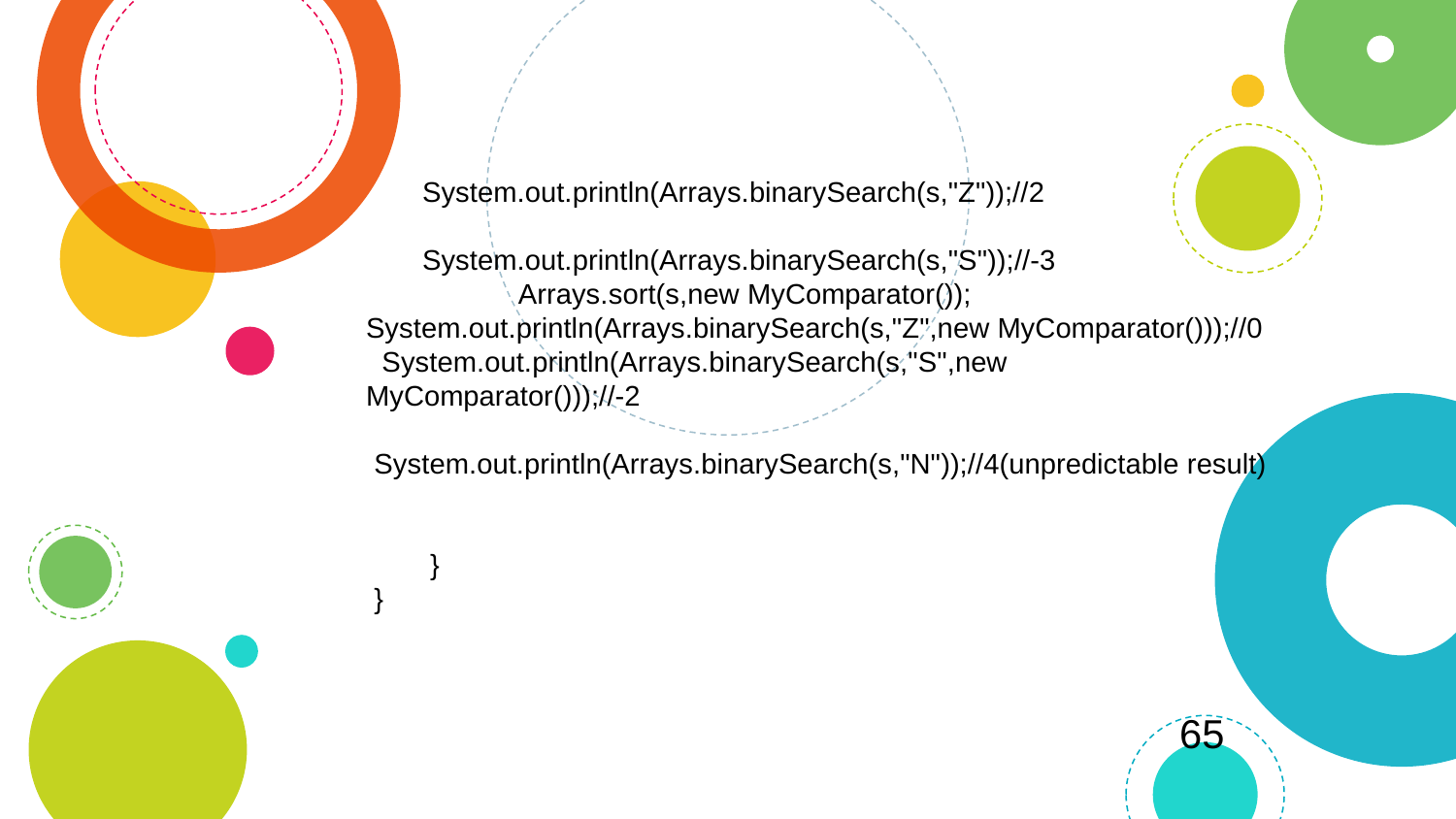

System.out.println(Arrays.binarySearch(s,"Z"));//2

       System.out.println(Arrays.binarySearch(s,"S"));//-3
                   Arrays.sort(s,new MyComparator());     System.out.println(Arrays.binarySearch(s,"Z",new MyComparator()));//0   System.out.println(Arrays.binarySearch(s,"S",new MyComparator()));//-2

 System.out.println(Arrays.binarySearch(s,"N"));//4(unpredictable result)

        }
 }
65